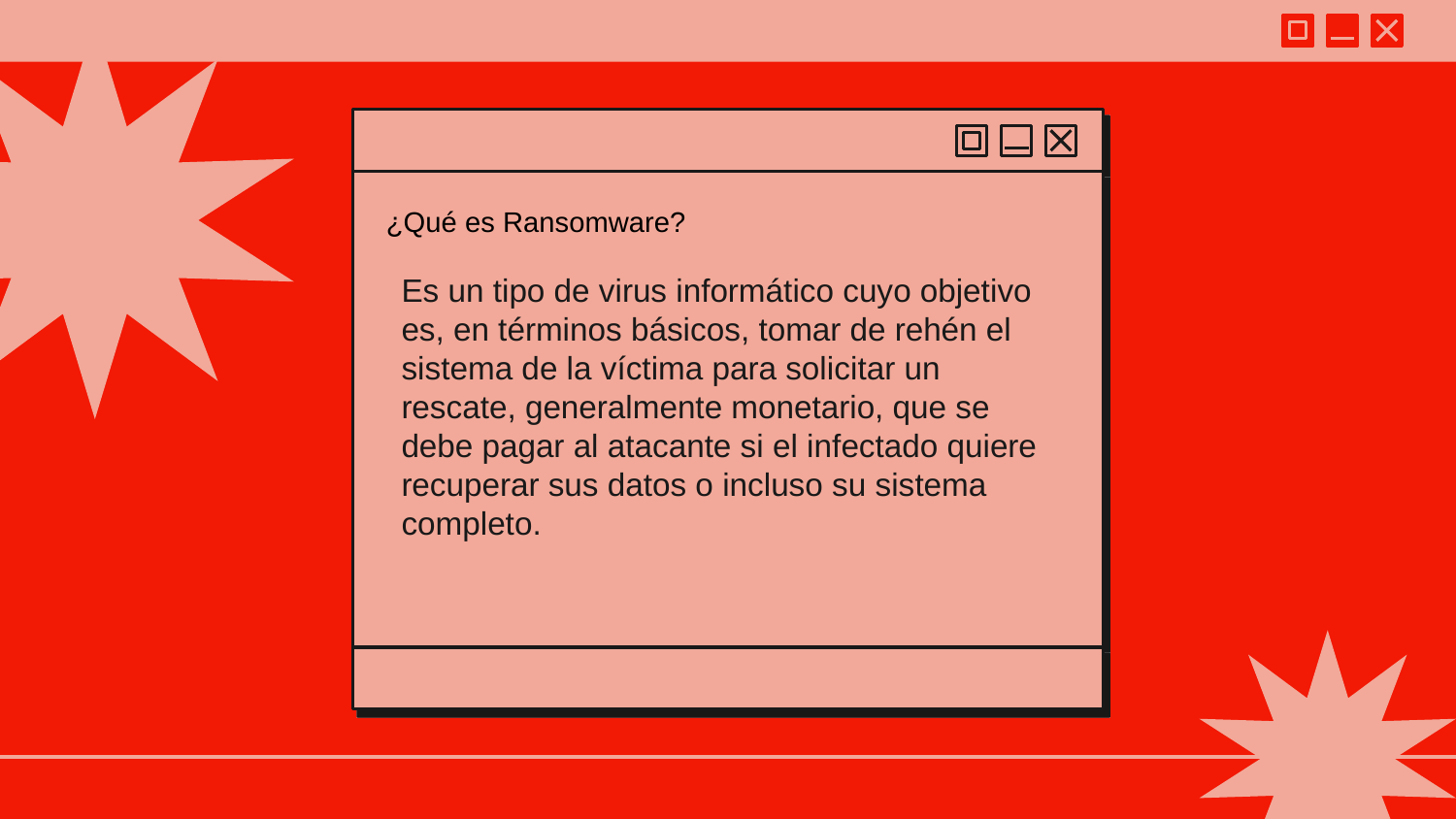

Es un tipo de virus informático cuyo objetivo es, en términos básicos, tomar de rehén el sistema de la víctima para solicitar un rescate, generalmente monetario, que se debe pagar al atacante si el infectado quiere recuperar sus datos o incluso su sistema completo.
¿Qué es Ransomware?